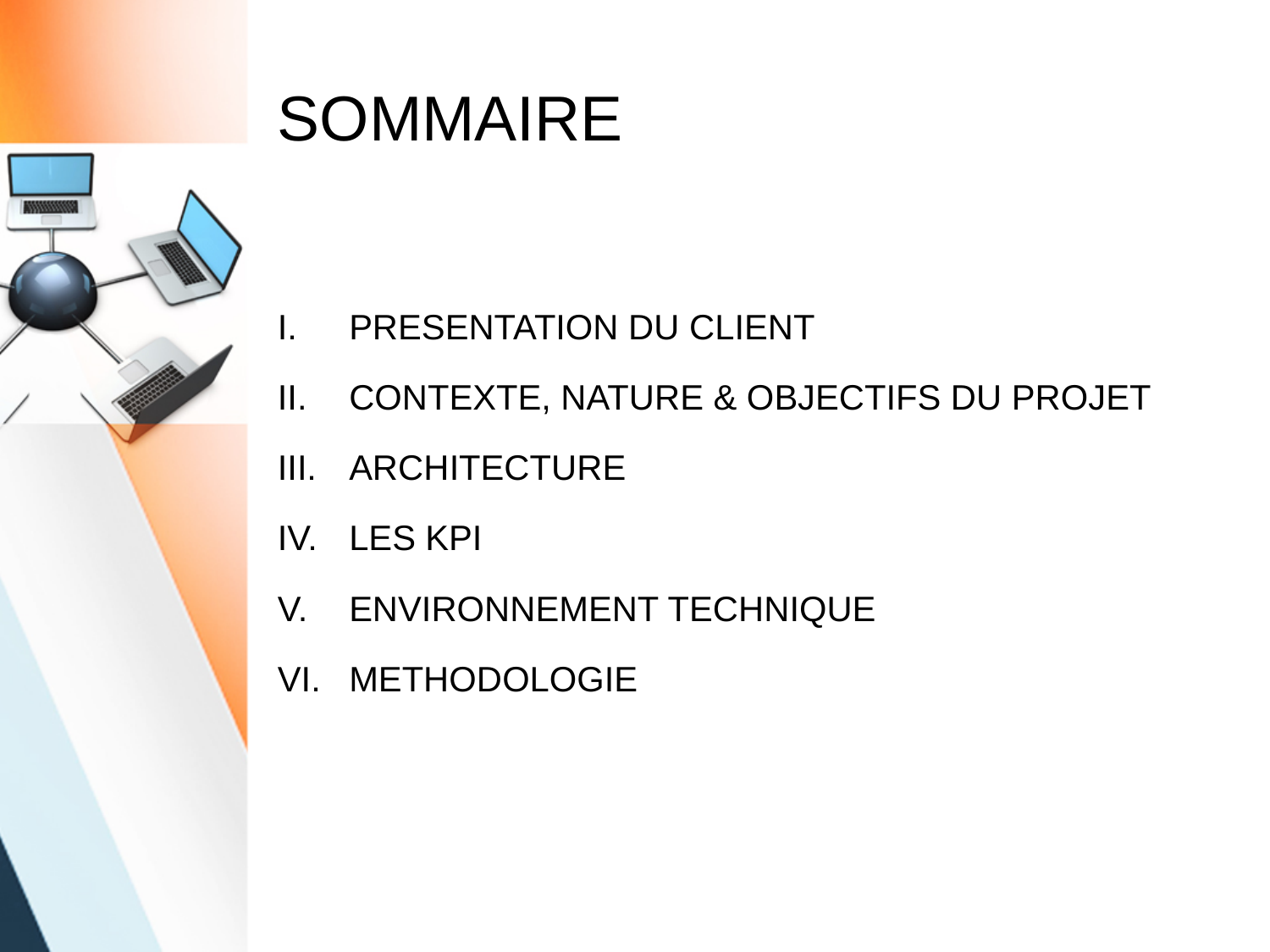

# SOMMAIRE
PRESENTATION DU CLIENT
CONTEXTE, NATURE & OBJECTIFS DU PROJET
ARCHITECTURE
LES KPI
ENVIRONNEMENT TECHNIQUE
METHODOLOGIE